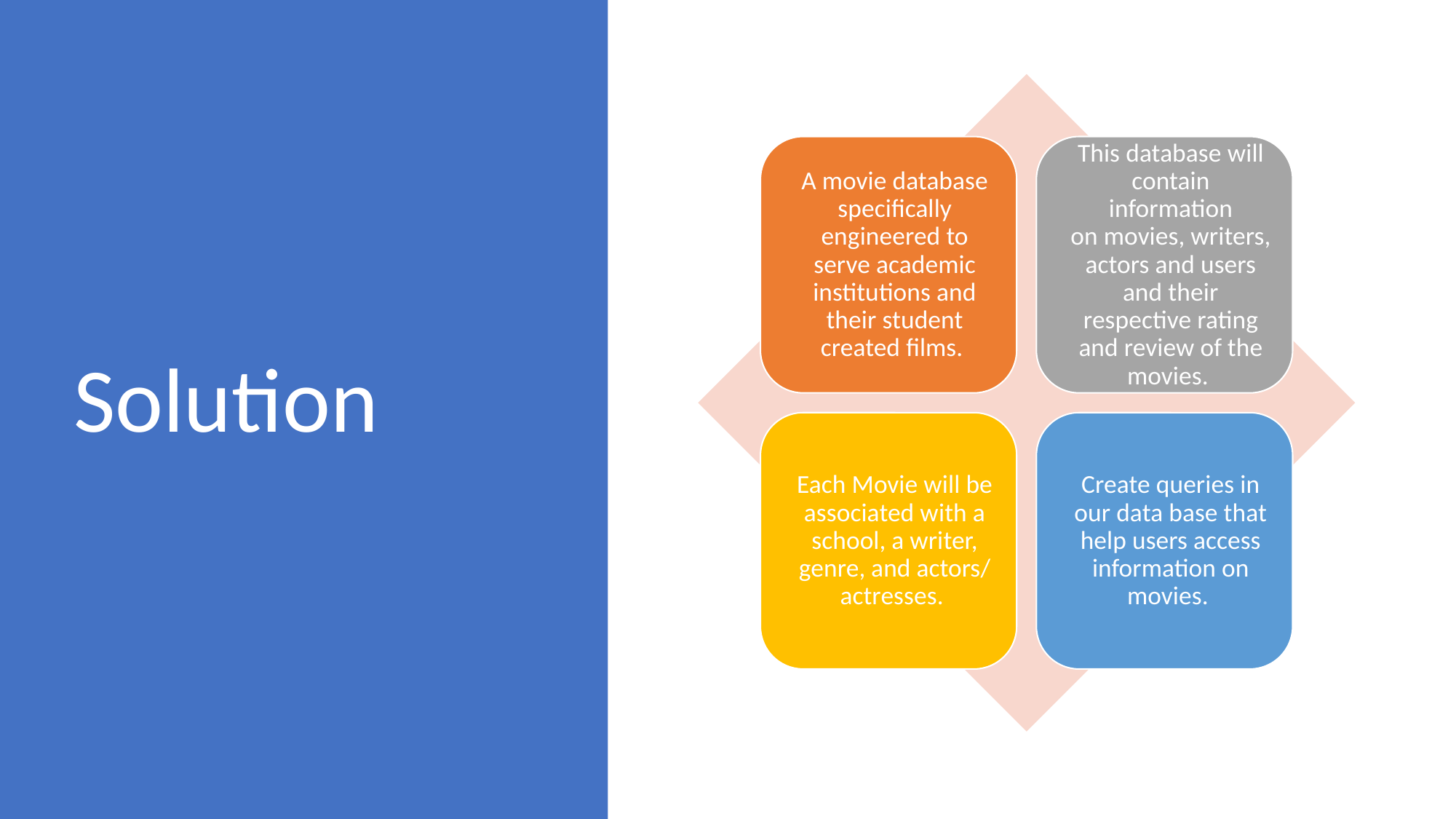

# Solution
A movie database specifically engineered to serve academic institutions and their student created films.
This database will contain information on movies, writers, actors and users and their respective rating and review of the movies.
Each Movie will be associated with a school, a writer, genre, and actors/ actresses.
Create queries in our data base that help users access information on movies.